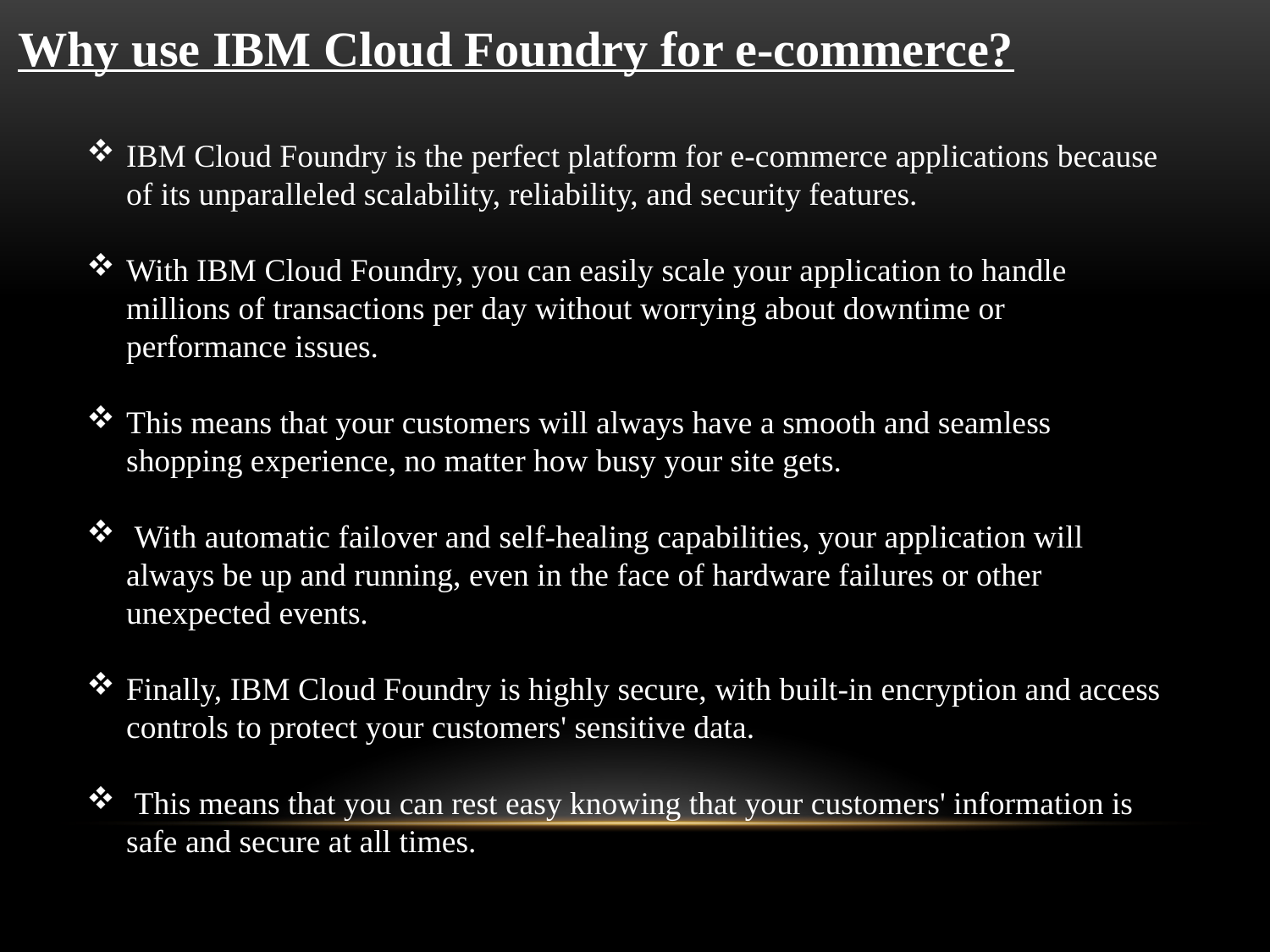

Why use IBM Cloud Foundry for e-commerce?

IBM Cloud Foundry is the perfect platform for e-commerce applications because of its unparalleled scalability, reliability, and security features.

With IBM Cloud Foundry, you can easily scale your application to handle millions of transactions per day without worrying about downtime or performance issues.

This means that your customers will always have a smooth and seamless shopping experience, no matter how busy your site gets.

 With automatic failover and self-healing capabilities, your application will always be up and running, even in the face of hardware failures or other unexpected events.

Finally, IBM Cloud Foundry is highly secure, with built-in encryption and access controls to protect your customers' sensitive data.

 This means that you can rest easy knowing that your customers' information is safe and secure at all times.